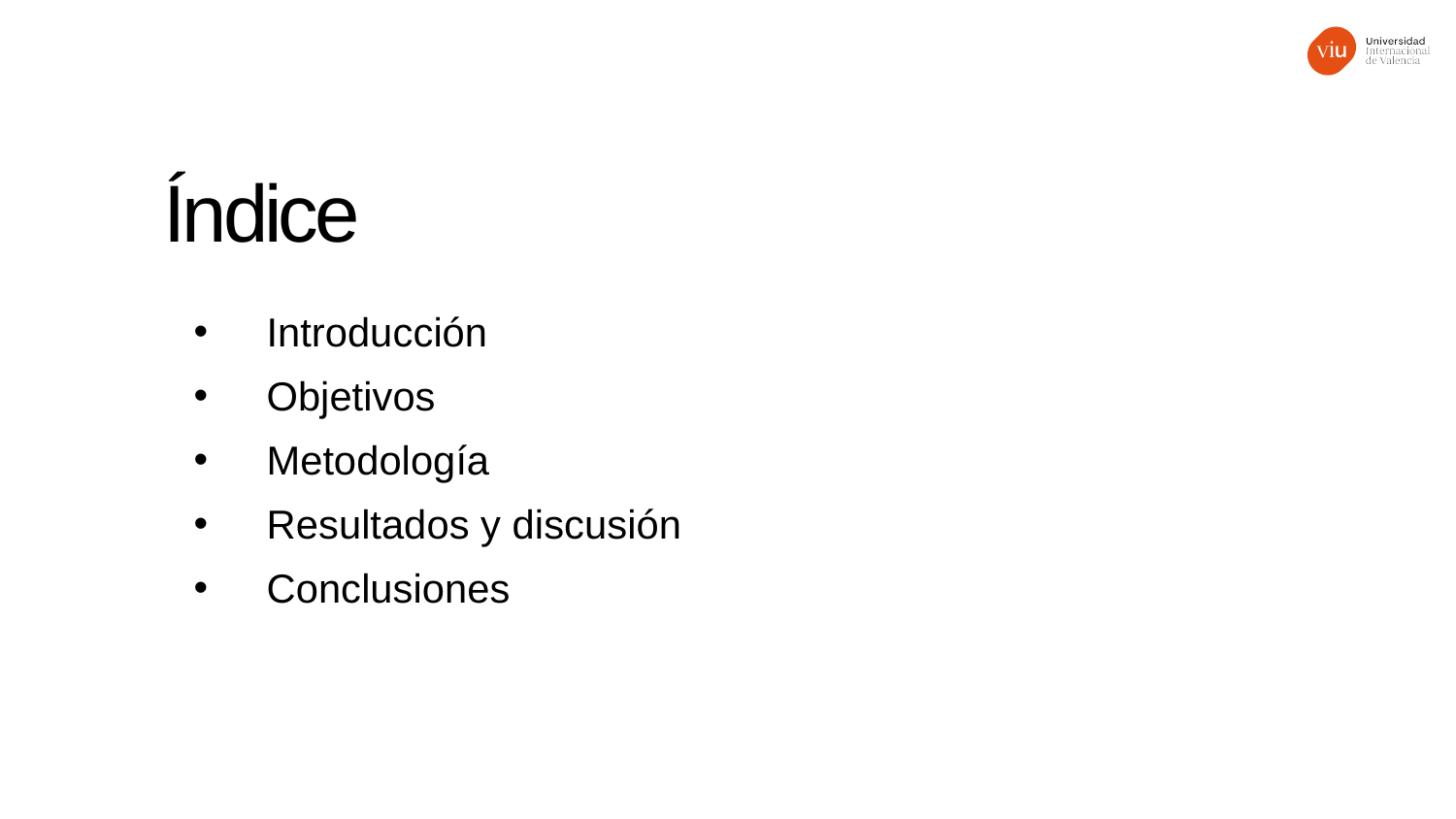

Índice
Introducción
Objetivos
Metodología
Resultados y discusión
Conclusiones